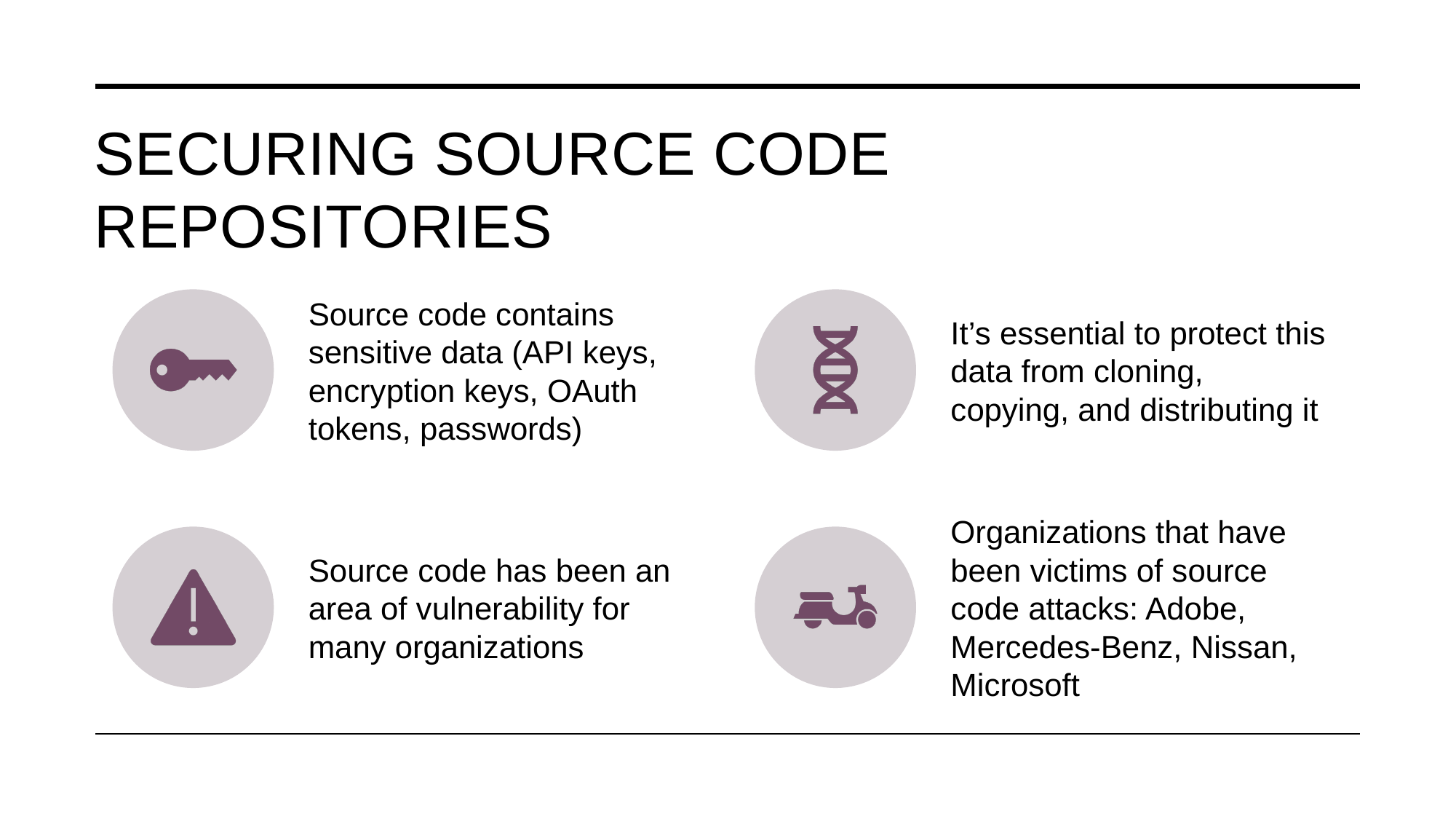

# Securing Source Code Repositories
Source code contains sensitive data (API keys, encryption keys, OAuth tokens, passwords)
It’s essential to protect this data from cloning, copying, and distributing it
Source code has been an area of vulnerability for many organizations
Organizations that have been victims of source code attacks: Adobe, Mercedes-Benz, Nissan, Microsoft